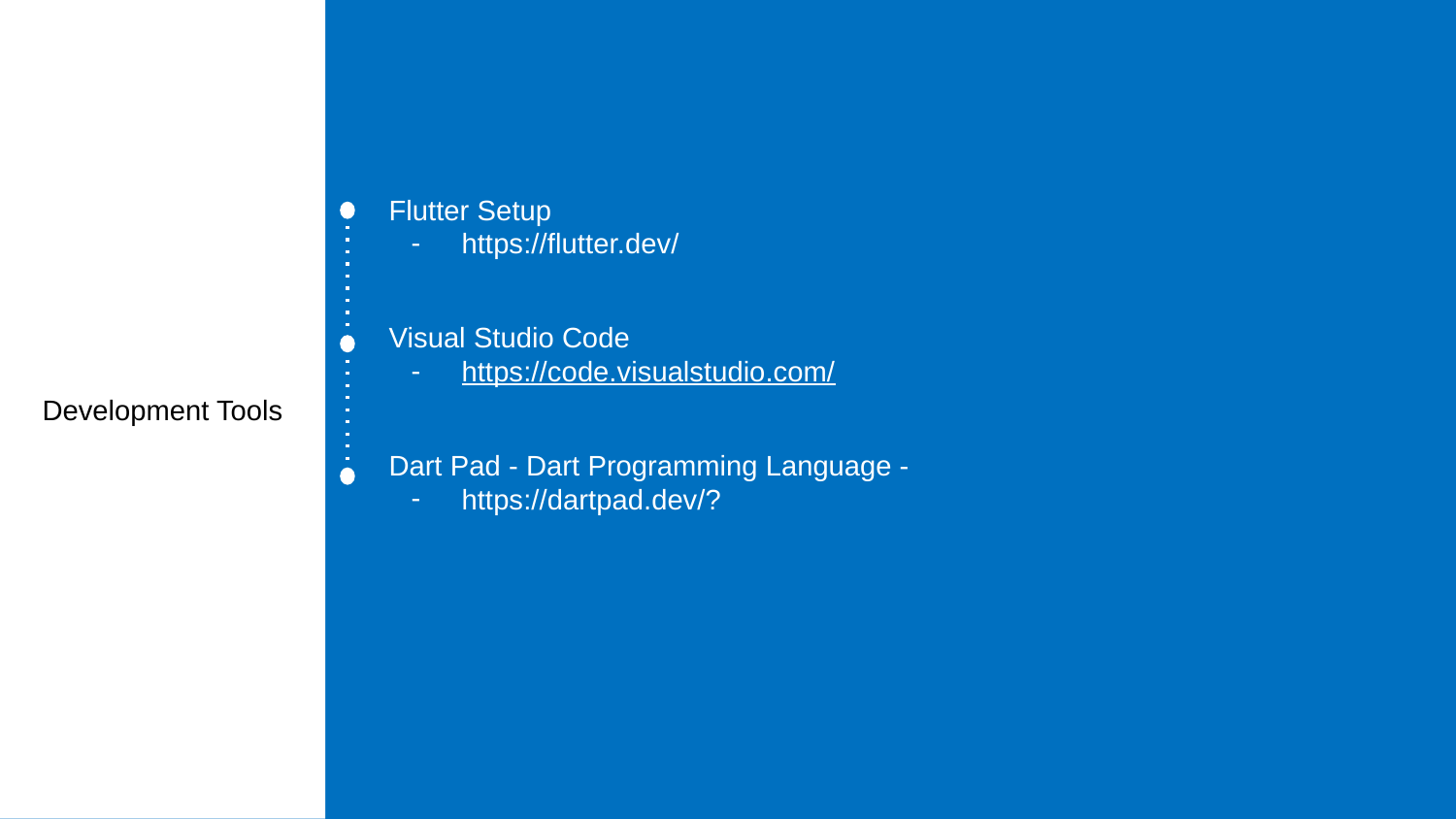

Development Tools
Flutter Setup
https://flutter.dev/

Visual Studio Code
https://code.visualstudio.com/

Table Of C
Dart Pad - Dart Programming Language -
https://dartpad.dev/?